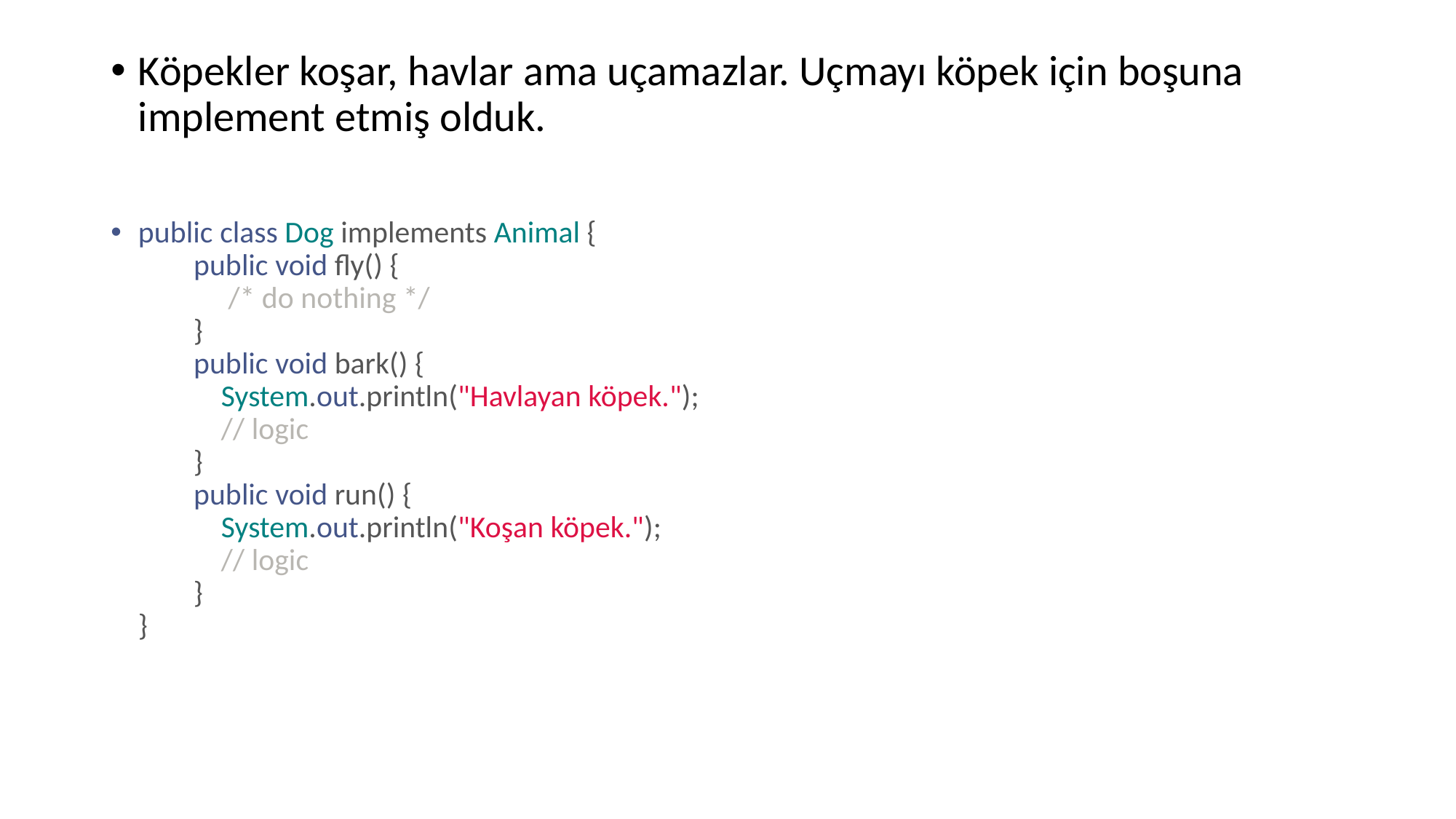

Köpekler koşar, havlar ama uçamazlar. Uçmayı köpek için boşuna implement etmiş olduk.

public class Dog implements Animal {
        public void fly() {
             /* do nothing */        
        }
        public void bark() {
            System.out.println("Havlayan köpek.");
            // logic
        }
        public void run() {
            System.out.println("Koşan köpek.");
            // logic
        }
}